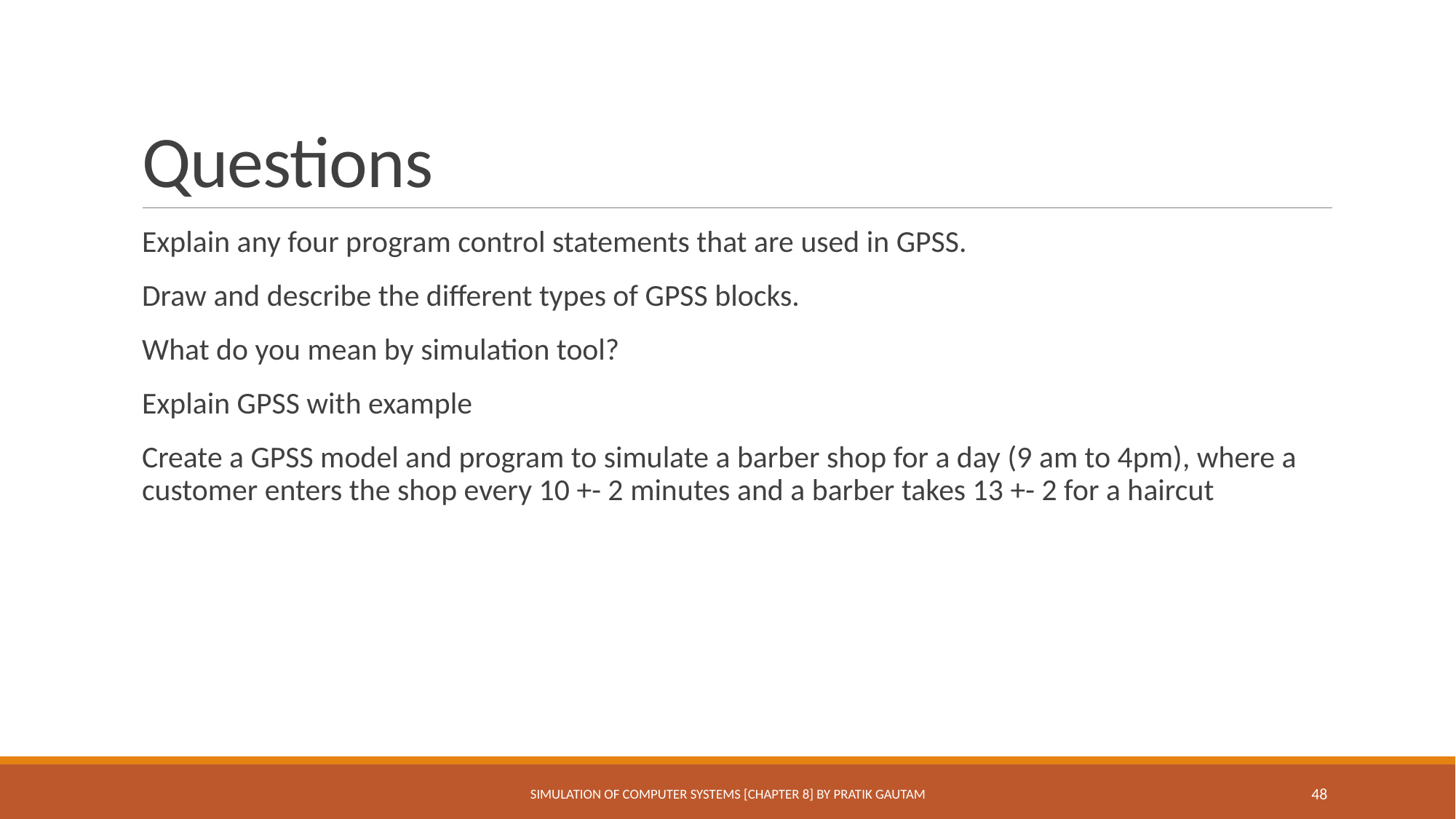

# Questions
Explain any four program control statements that are used in GPSS.
Draw and describe the different types of GPSS blocks.
What do you mean by simulation tool?
Explain GPSS with example
Create a GPSS model and program to simulate a barber shop for a day (9 am to 4pm), where a customer enters the shop every 10 +- 2 minutes and a barber takes 13 +- 2 for a haircut

Simulation of Computer Systems [Chapter 8] By Pratik Gautam
48